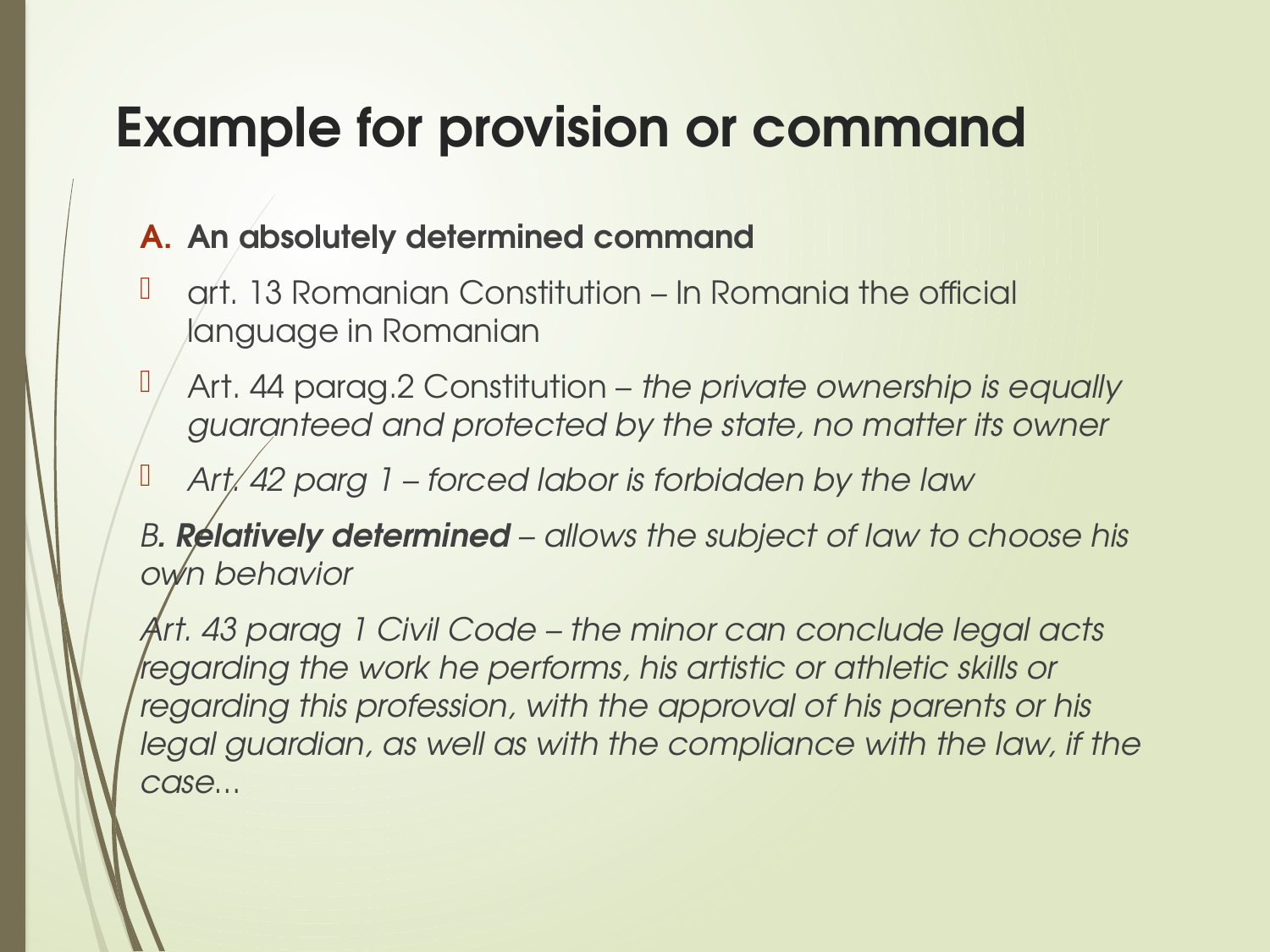

# Example for provision or command
An absolutely determined command
art. 13 Romanian Constitution – In Romania the official language in Romanian
Art. 44 parag.2 Constitution – the private ownership is equally guaranteed and protected by the state, no matter its owner
Art. 42 parg 1 – forced labor is forbidden by the law
B. Relatively determined – allows the subject of law to choose his own behavior
Art. 43 parag 1 Civil Code – the minor can conclude legal acts regarding the work he performs, his artistic or athletic skills or regarding this profession, with the approval of his parents or his legal guardian, as well as with the compliance with the law, if the case…